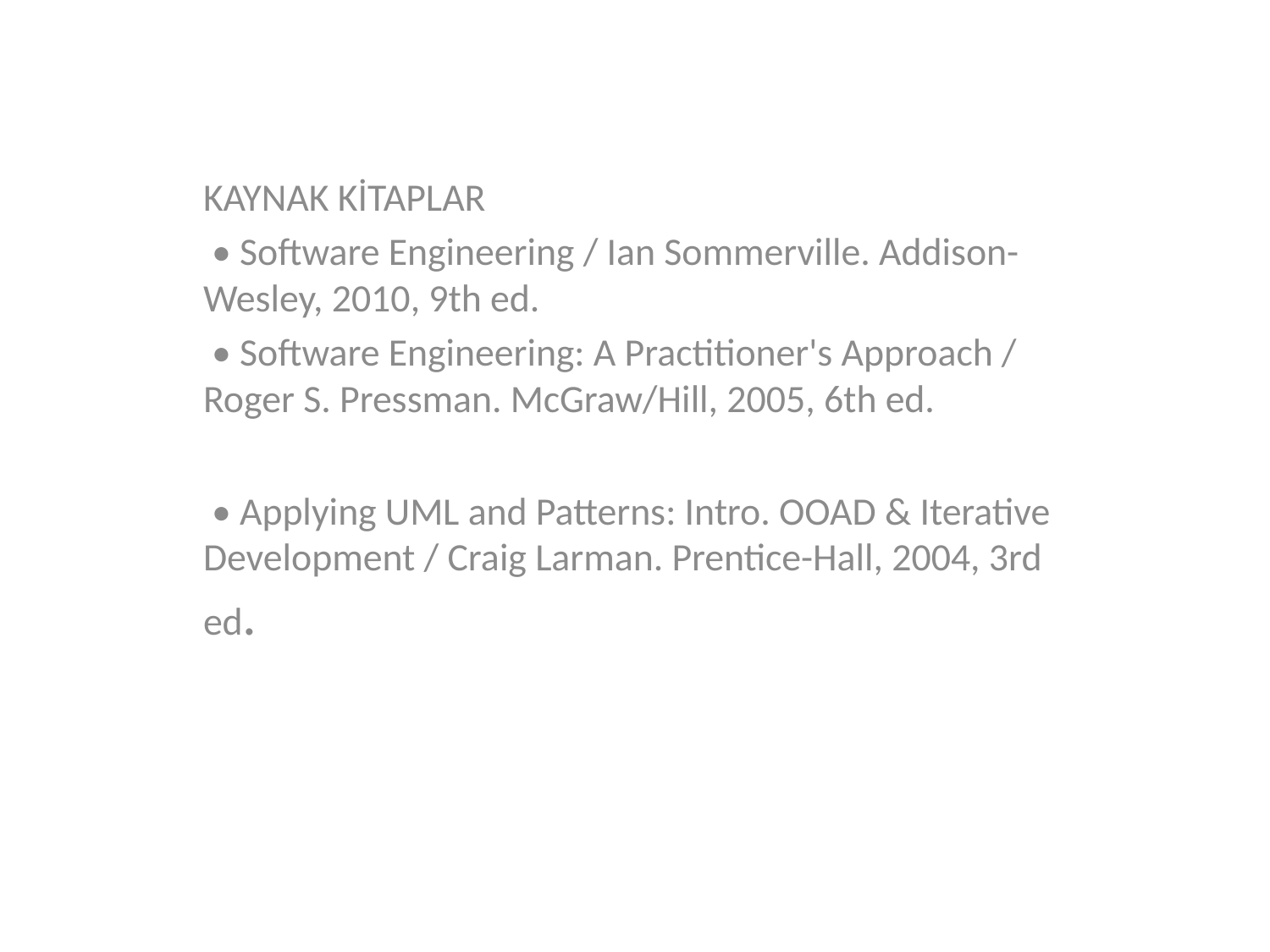

KAYNAK KİTAPLAR
 • Software Engineering / Ian Sommerville. Addison-Wesley, 2010, 9th ed.
 • Software Engineering: A Practitioner's Approach / Roger S. Pressman. McGraw/Hill, 2005, 6th ed.

 • Applying UML and Patterns: Intro. OOAD & Iterative Development / Craig Larman. Prentice-Hall, 2004, 3rd ed.